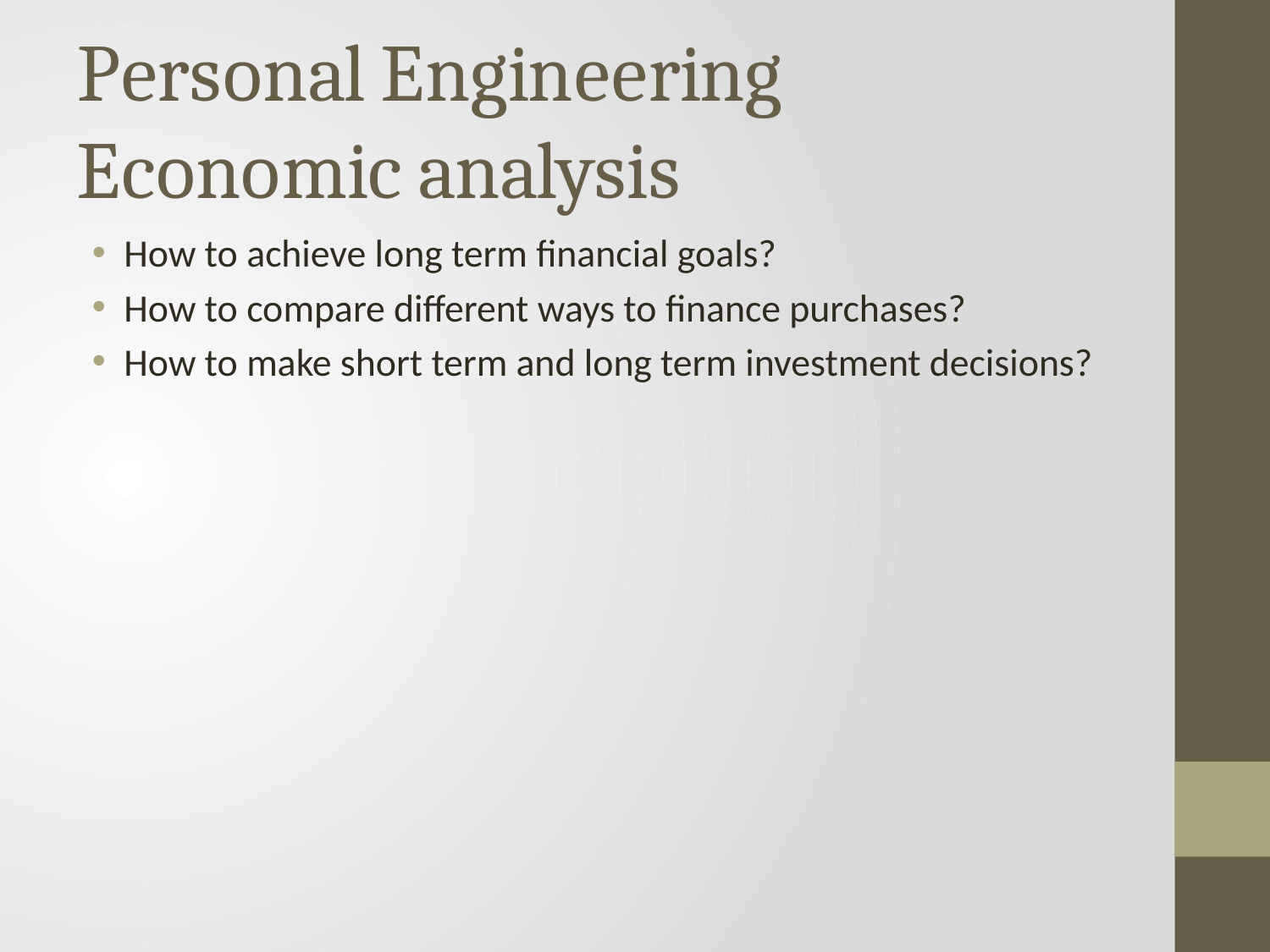

# Personal Engineering Economic analysis
How to achieve long term financial goals?
How to compare different ways to finance purchases?
How to make short term and long term investment decisions?